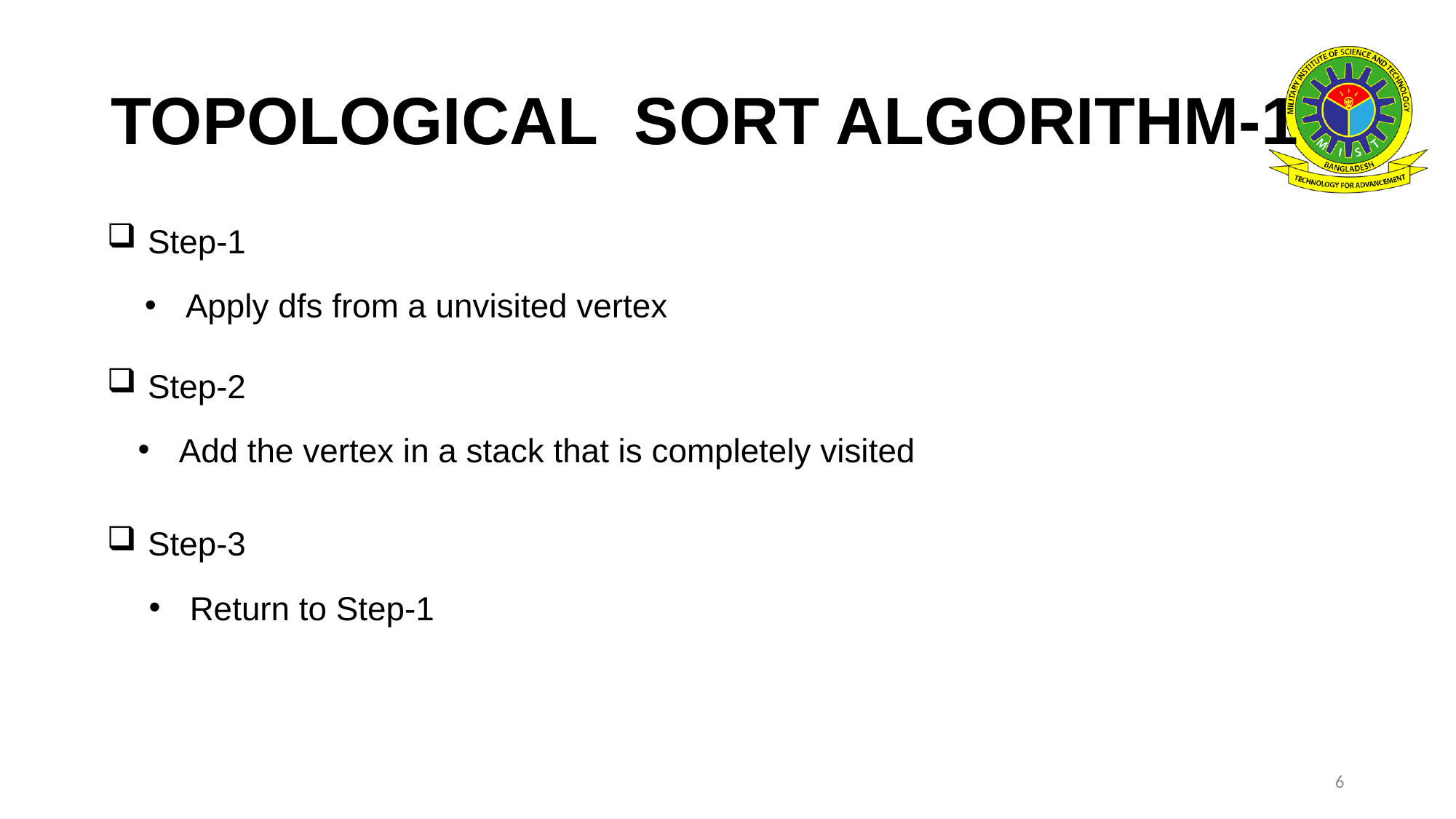

# TOPOLOGICAL  SORT ALGORITHM-1
Step-1
Apply dfs from a unvisited vertex
Step-2
Add the vertex in a stack that is completely visited
Step-3
Return to Step-1
6